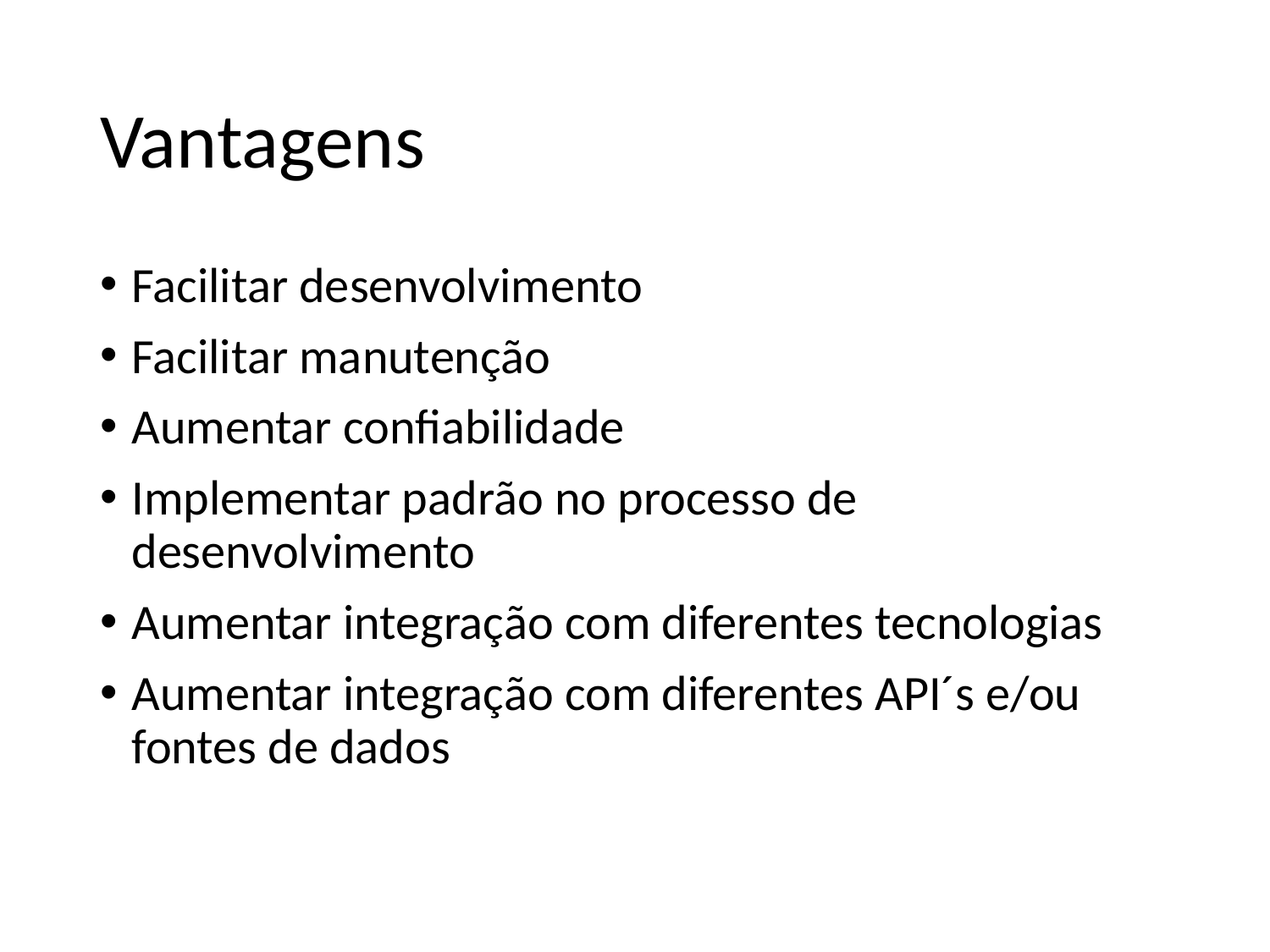

# Vantagens
Facilitar desenvolvimento
Facilitar manutenção
Aumentar confiabilidade
Implementar padrão no processo de desenvolvimento
Aumentar integração com diferentes tecnologias
Aumentar integração com diferentes API´s e/ou fontes de dados